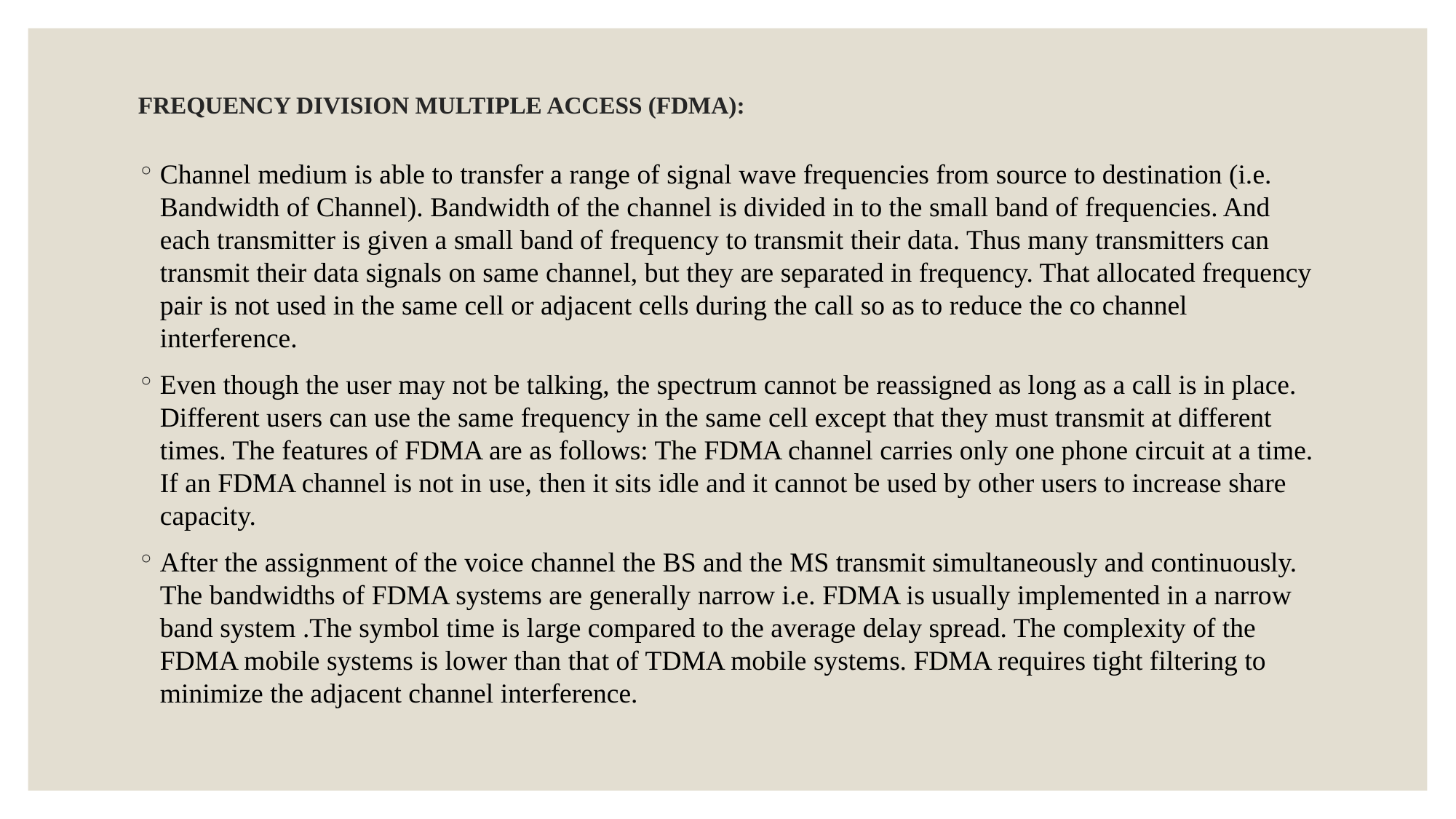

# FREQUENCY DIVISION MULTIPLE ACCESS (FDMA):
Channel medium is able to transfer a range of signal wave frequencies from source to destination (i.e. Bandwidth of Channel). Bandwidth of the channel is divided in to the small band of frequencies. And each transmitter is given a small band of frequency to transmit their data. Thus many transmitters can transmit their data signals on same channel, but they are separated in frequency. That allocated frequency pair is not used in the same cell or adjacent cells during the call so as to reduce the co channel interference.
Even though the user may not be talking, the spectrum cannot be reassigned as long as a call is in place. Different users can use the same frequency in the same cell except that they must transmit at different times. The features of FDMA are as follows: The FDMA channel carries only one phone circuit at a time. If an FDMA channel is not in use, then it sits idle and it cannot be used by other users to increase share capacity.
After the assignment of the voice channel the BS and the MS transmit simultaneously and continuously. The bandwidths of FDMA systems are generally narrow i.e. FDMA is usually implemented in a narrow band system .The symbol time is large compared to the average delay spread. The complexity of the FDMA mobile systems is lower than that of TDMA mobile systems. FDMA requires tight filtering to minimize the adjacent channel interference.